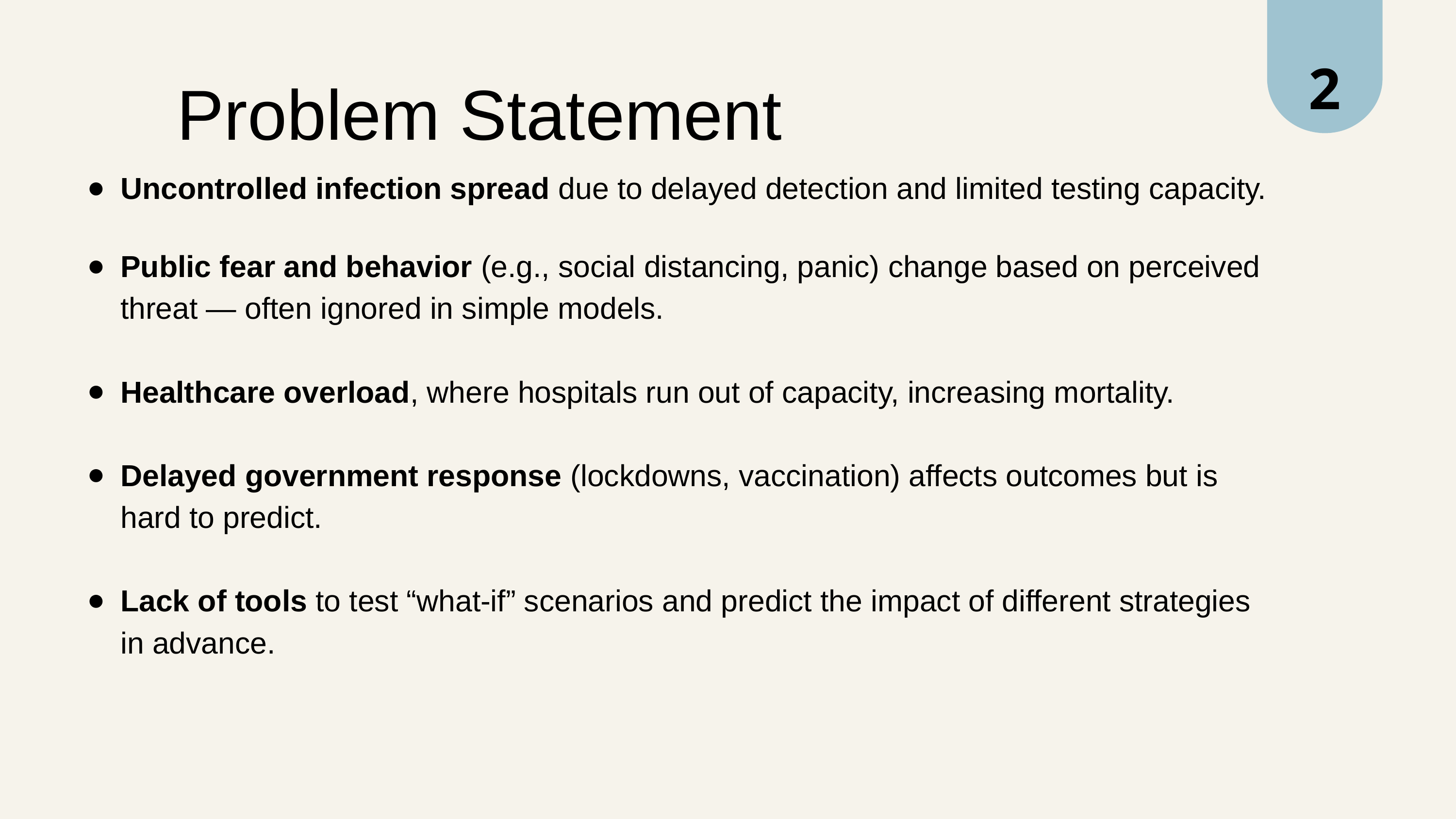

2
         Problem Statement
Uncontrolled infection spread due to delayed detection and limited testing capacity.
Public fear and behavior (e.g., social distancing, panic) change based on perceived threat — often ignored in simple models.
Healthcare overload, where hospitals run out of capacity, increasing mortality.
Delayed government response (lockdowns, vaccination) affects outcomes but is hard to predict.
Lack of tools to test “what-if” scenarios and predict the impact of different strategies in advance.